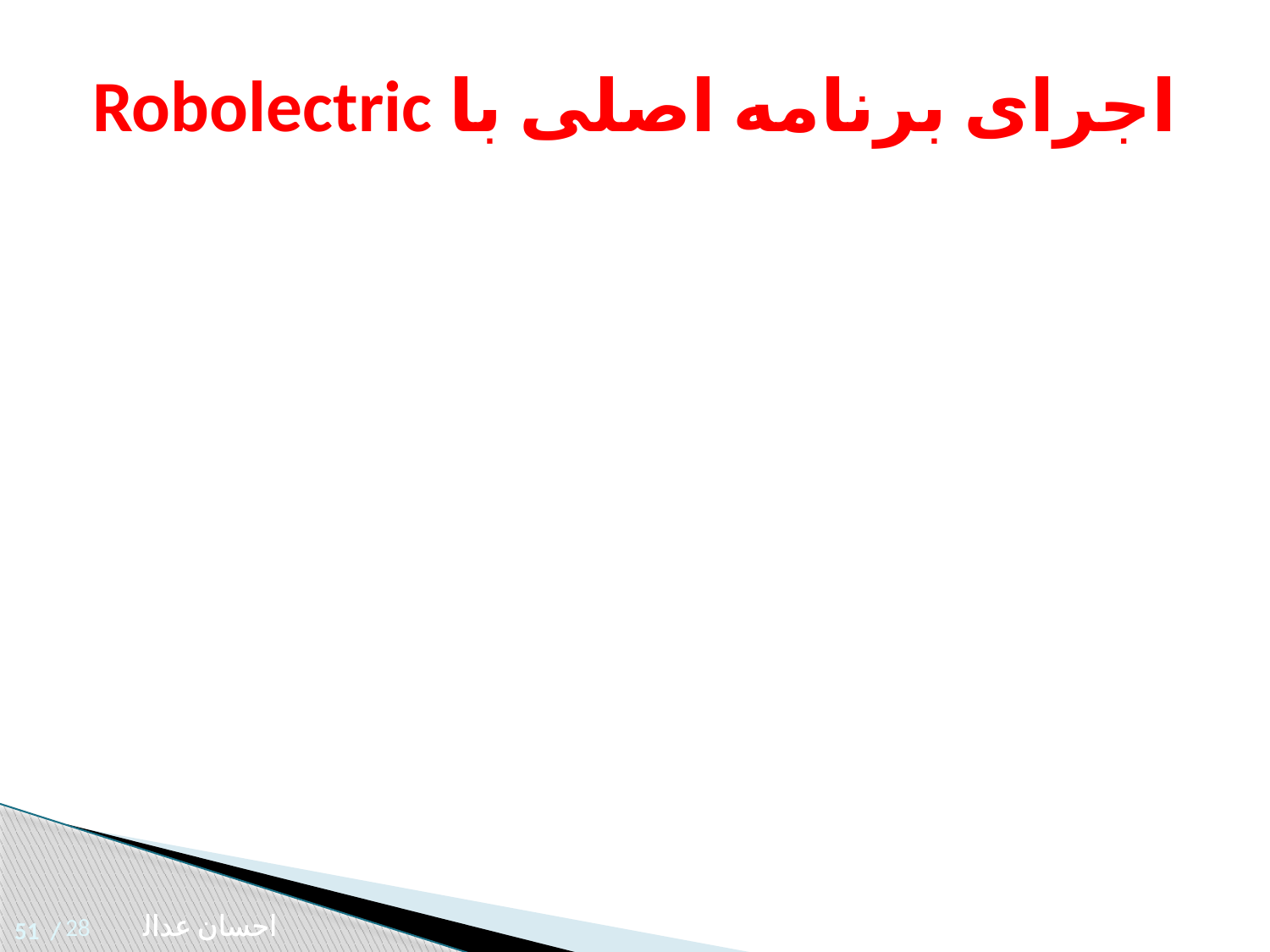

اجرای برنامه اصلی با Robolectric
28
احسان عدالت